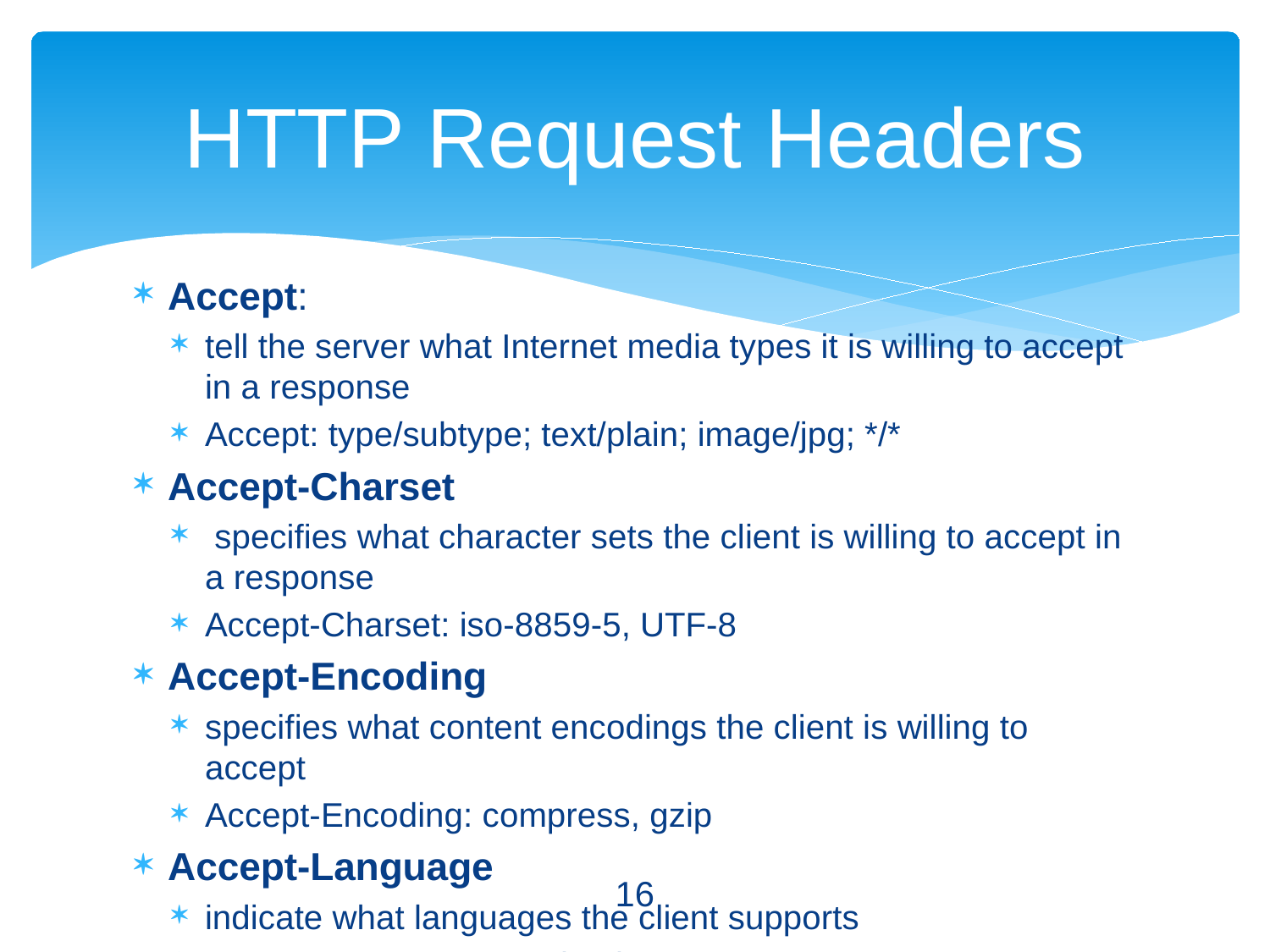

# HTTP Request Headers
Accept:
tell the server what Internet media types it is willing to accept in a response
Accept: type/subtype; text/plain; image/jpg; */*
Accept-Charset
 specifies what character sets the client is willing to accept in a response
Accept-Charset: iso-8859-5, UTF-8
Accept-Encoding
specifies what content encodings the client is willing to accept
Accept-Encoding: compress, gzip
Accept-Language
indicate what languages the client supports
Accept-Language: en-gb; vi-vn

16